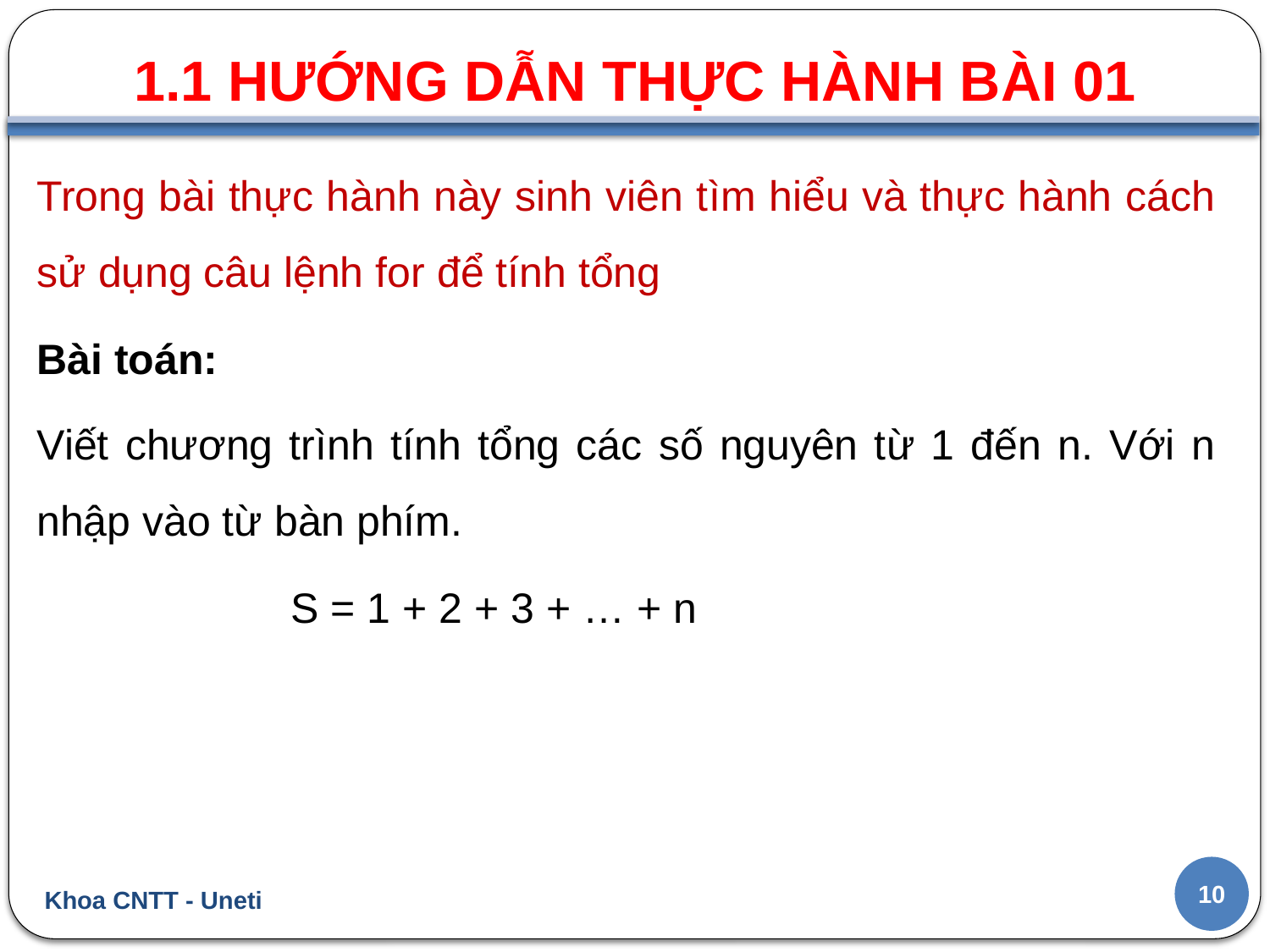

1.1 HƯỚNG DẪN THỰC HÀNH BÀI 01
#
Trong bài thực hành này sinh viên tìm hiểu và thực hành cách sử dụng câu lệnh for để tính tổng
Bài toán:
Viết chương trình tính tổng các số nguyên từ 1 đến n. Với n nhập vào từ bàn phím.
		S = 1 + 2 + 3 + … + n

10
Khoa CNTT - Uneti